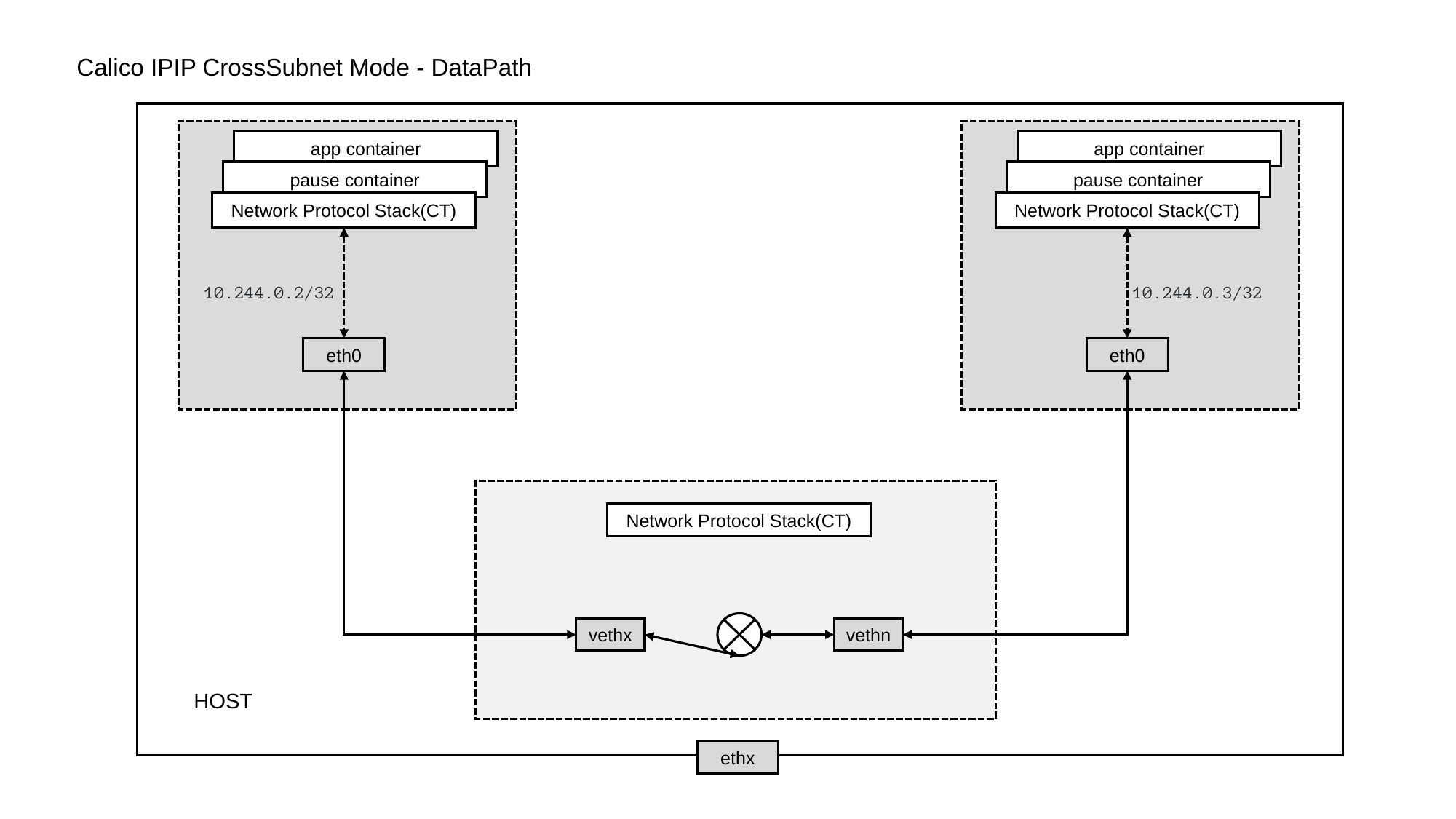

Calico IPIP CrossSubnet Mode - DataPath

app container
app container
pause container
pause container
Network Protocol Stack(CT)
Network Protocol Stack(CT)
10.244.0.2/32
10.244.0.3/32
eth0
eth0

Network Protocol Stack(CT)

vethx
vethn
HOST
ethx